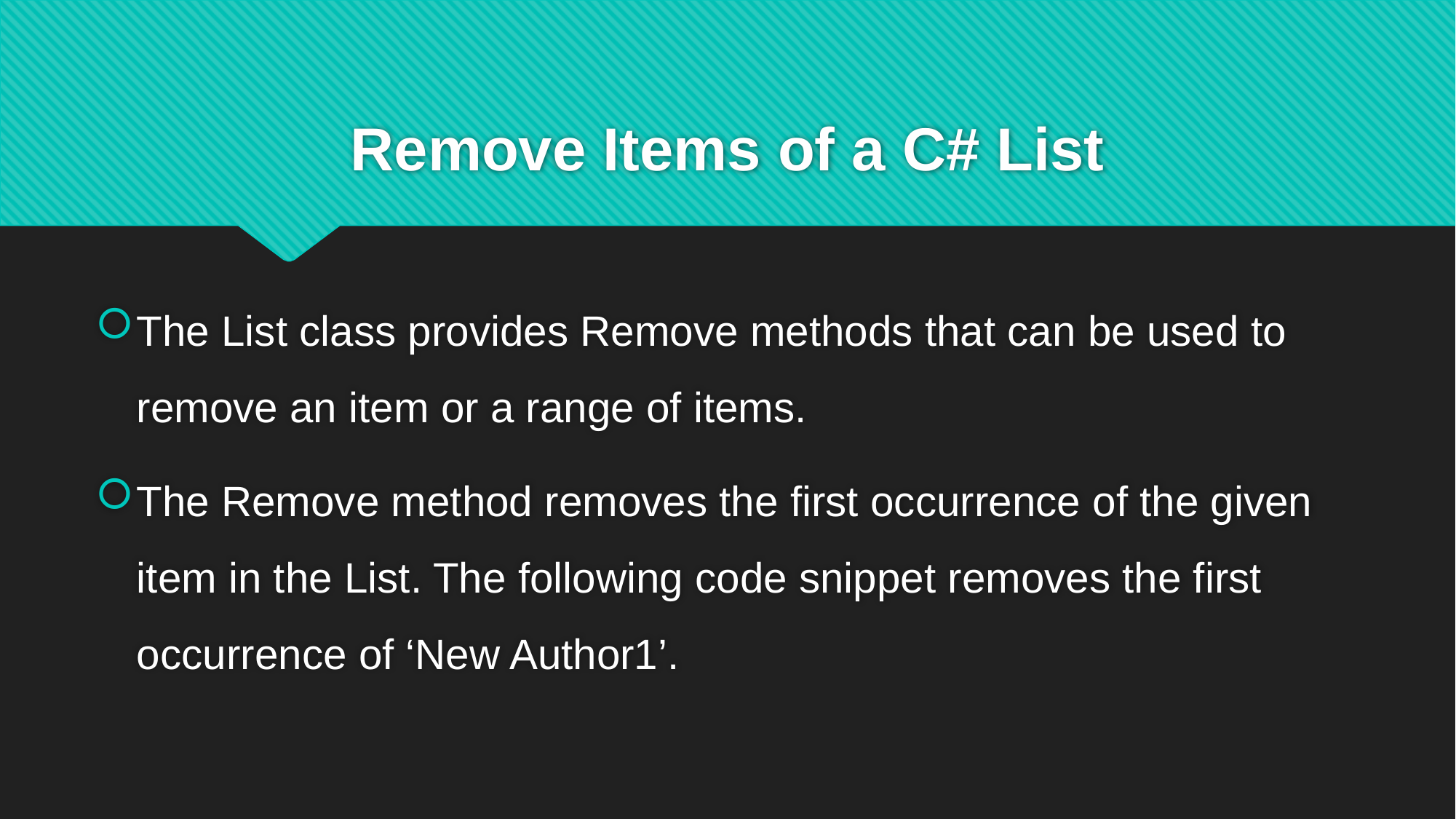

# Remove Items of a C# List
The List class provides Remove methods that can be used to remove an item or a range of items.
The Remove method removes the first occurrence of the given item in the List. The following code snippet removes the first occurrence of ‘New Author1’.